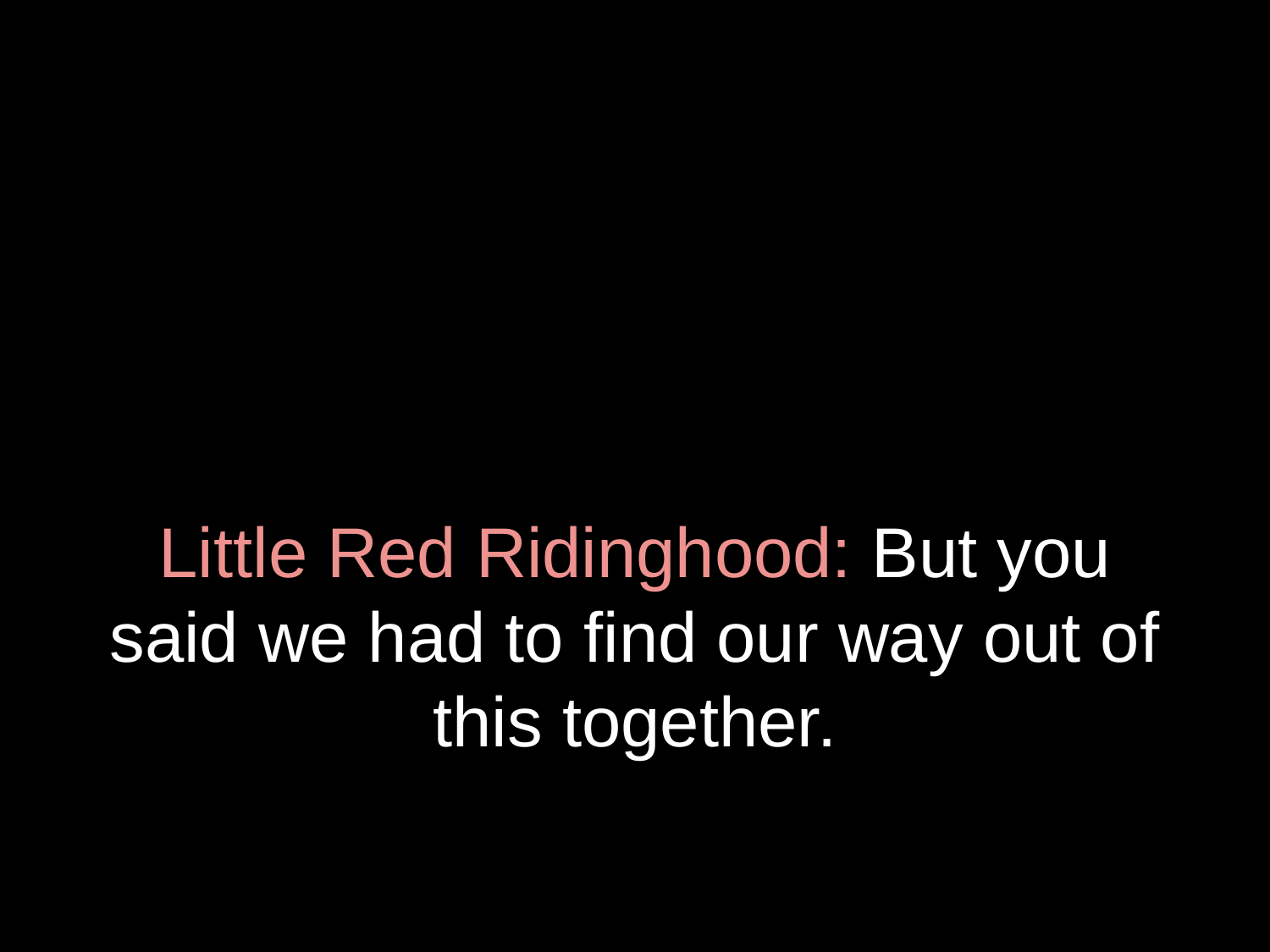

# Little Red Ridinghood: But you said we had to find our way out of this together.